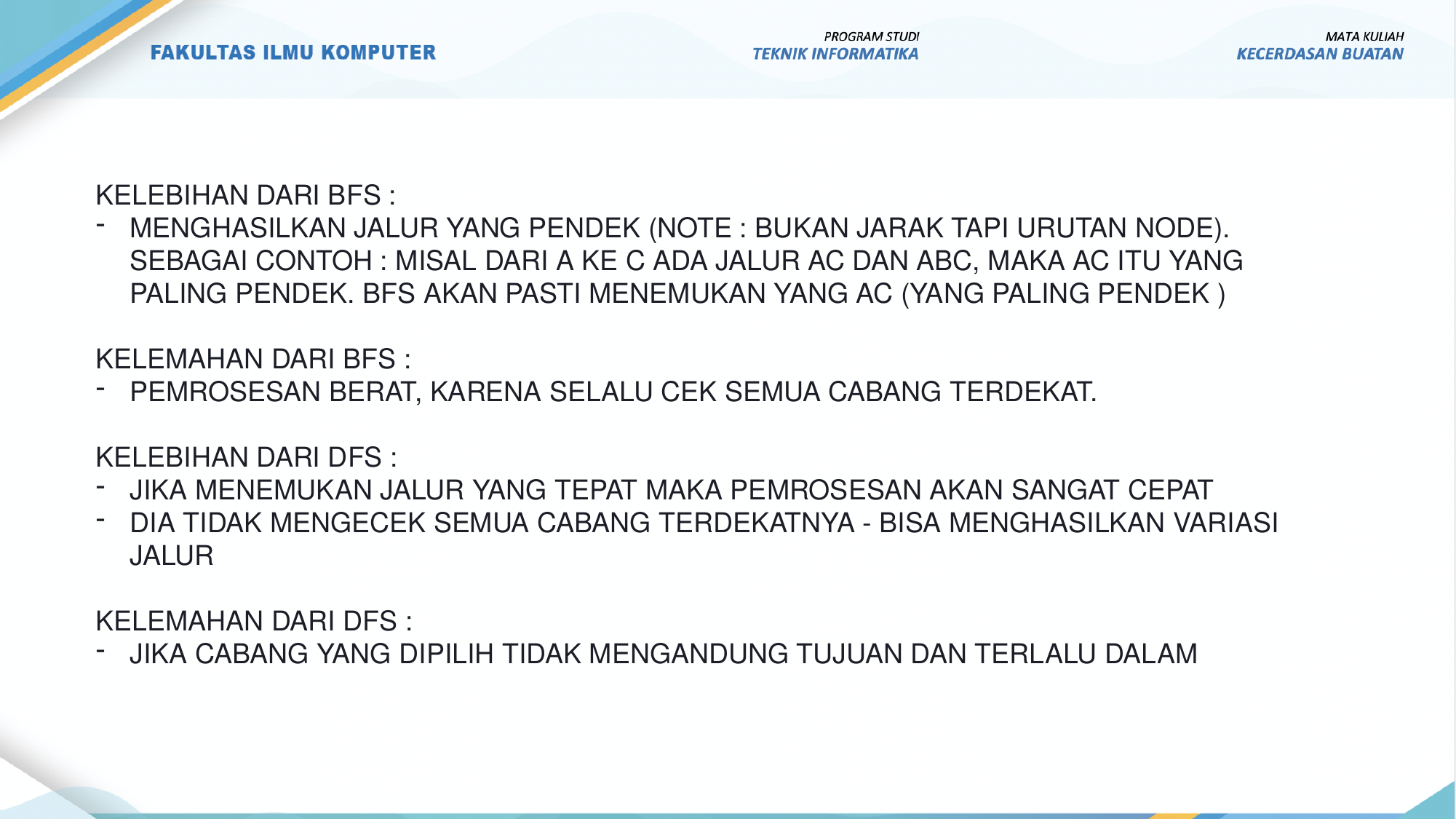

KELEBIHAN DARI BFS :
MENGHASILKAN JALUR YANG PENDEK (NOTE : BUKAN JARAK TAPI URUTAN NODE). SEBAGAI CONTOH : MISAL DARI A KE C ADA JALUR AC DAN ABC, MAKA AC ITU YANG PALING PENDEK. BFS AKAN PASTI MENEMUKAN YANG AC (YANG PALING PENDEK )

KELEMAHAN DARI BFS :
PEMROSESAN BERAT, KARENA SELALU CEK SEMUA CABANG TERDEKAT.

KELEBIHAN DARI DFS :
JIKA MENEMUKAN JALUR YANG TEPAT MAKA PEMROSESAN AKAN SANGAT CEPAT
DIA TIDAK MENGECEK SEMUA CABANG TERDEKATNYA - BISA MENGHASILKAN VARIASI JALUR

KELEMAHAN DARI DFS :
JIKA CABANG YANG DIPILIH TIDAK MENGANDUNG TUJUAN DAN TERLALU DALAM